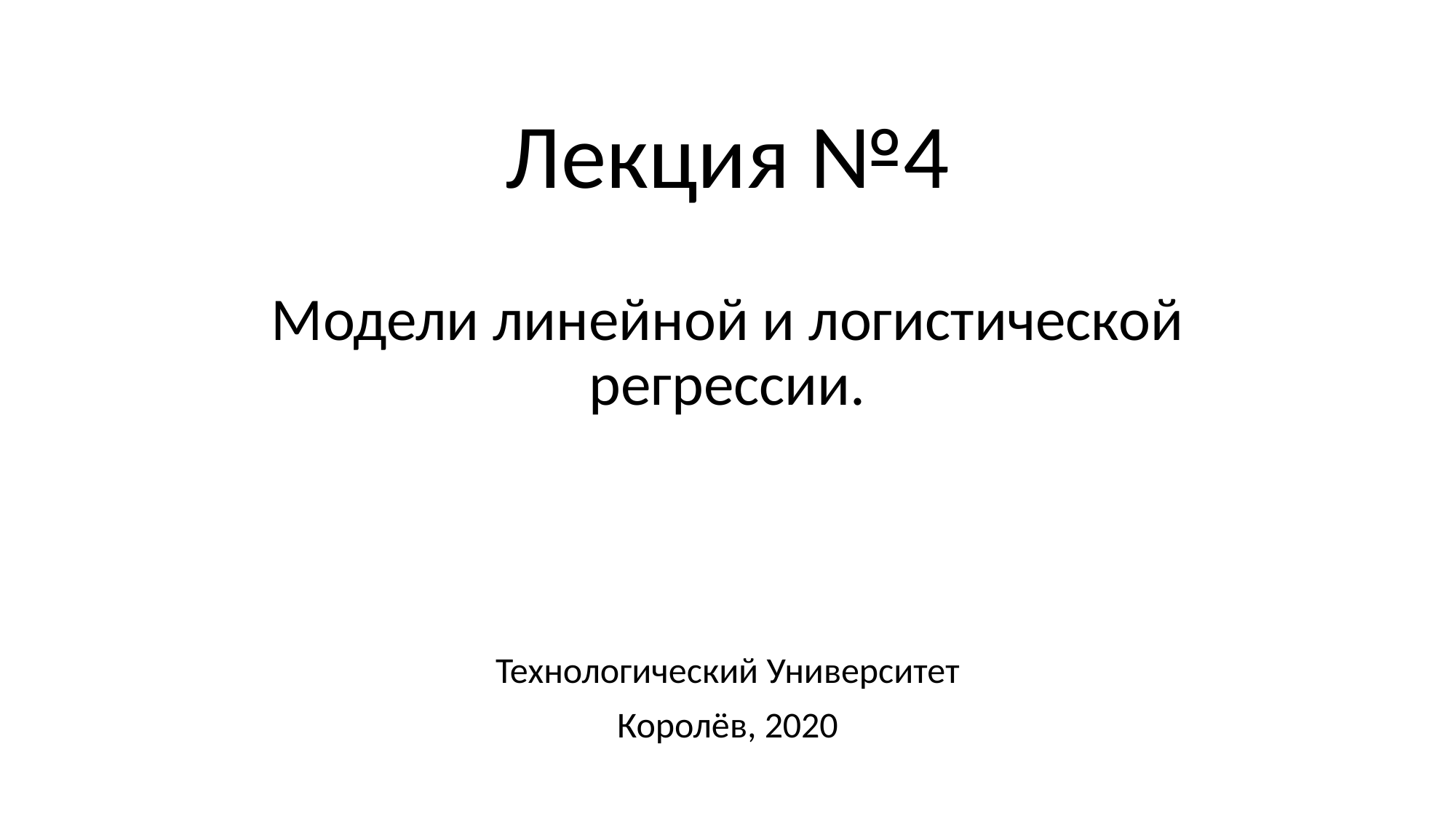

# Лекция №4
Модели линейной и логистической регрессии.

Технологический Университет
Королёв, 2020